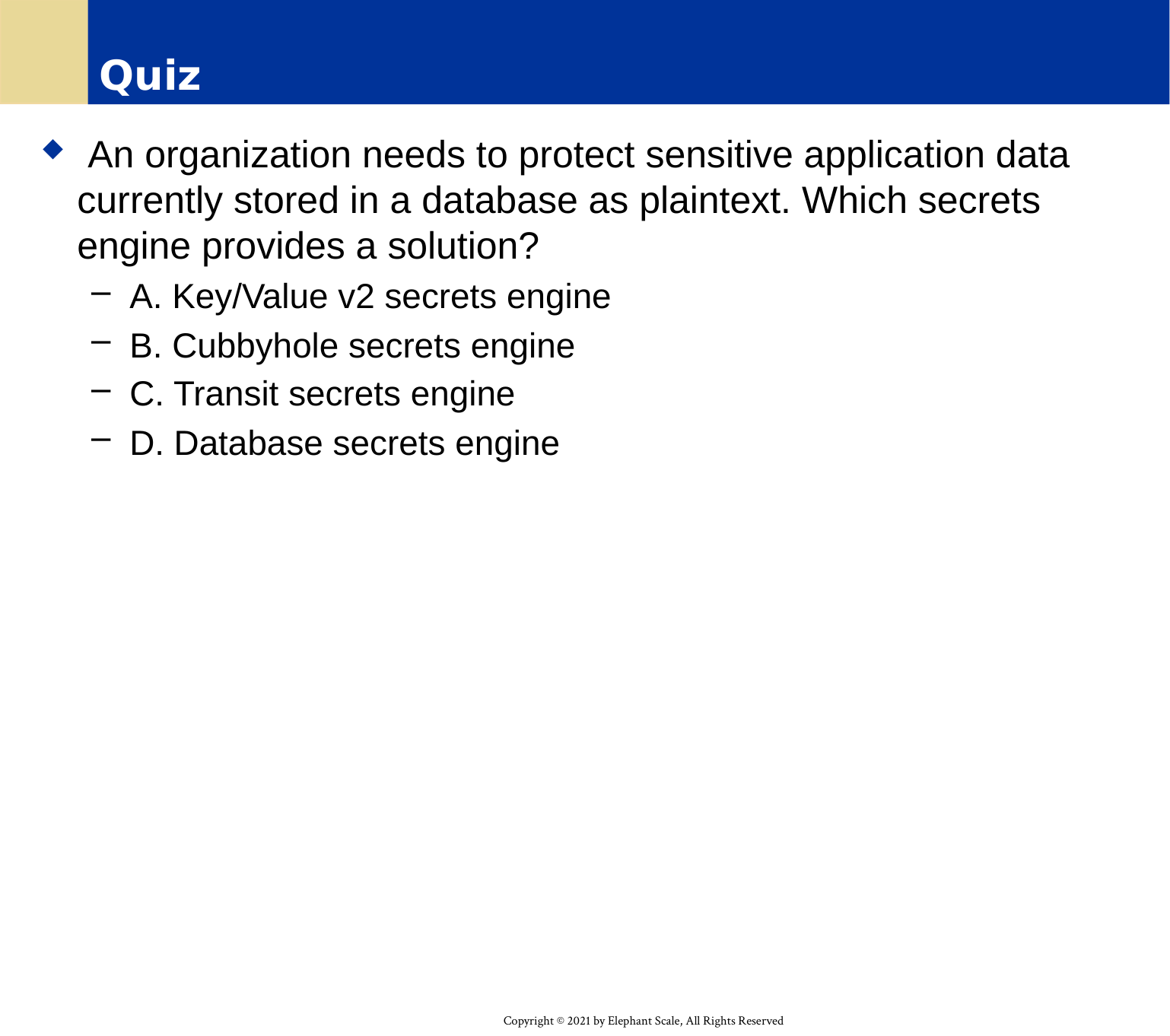

# Quiz
 An organization needs to protect sensitive application data currently stored in a database as plaintext. Which secrets engine provides a solution?
 A. Key/Value v2 secrets engine
 B. Cubbyhole secrets engine
 C. Transit secrets engine
 D. Database secrets engine
Copyright © 2021 by Elephant Scale, All Rights Reserved